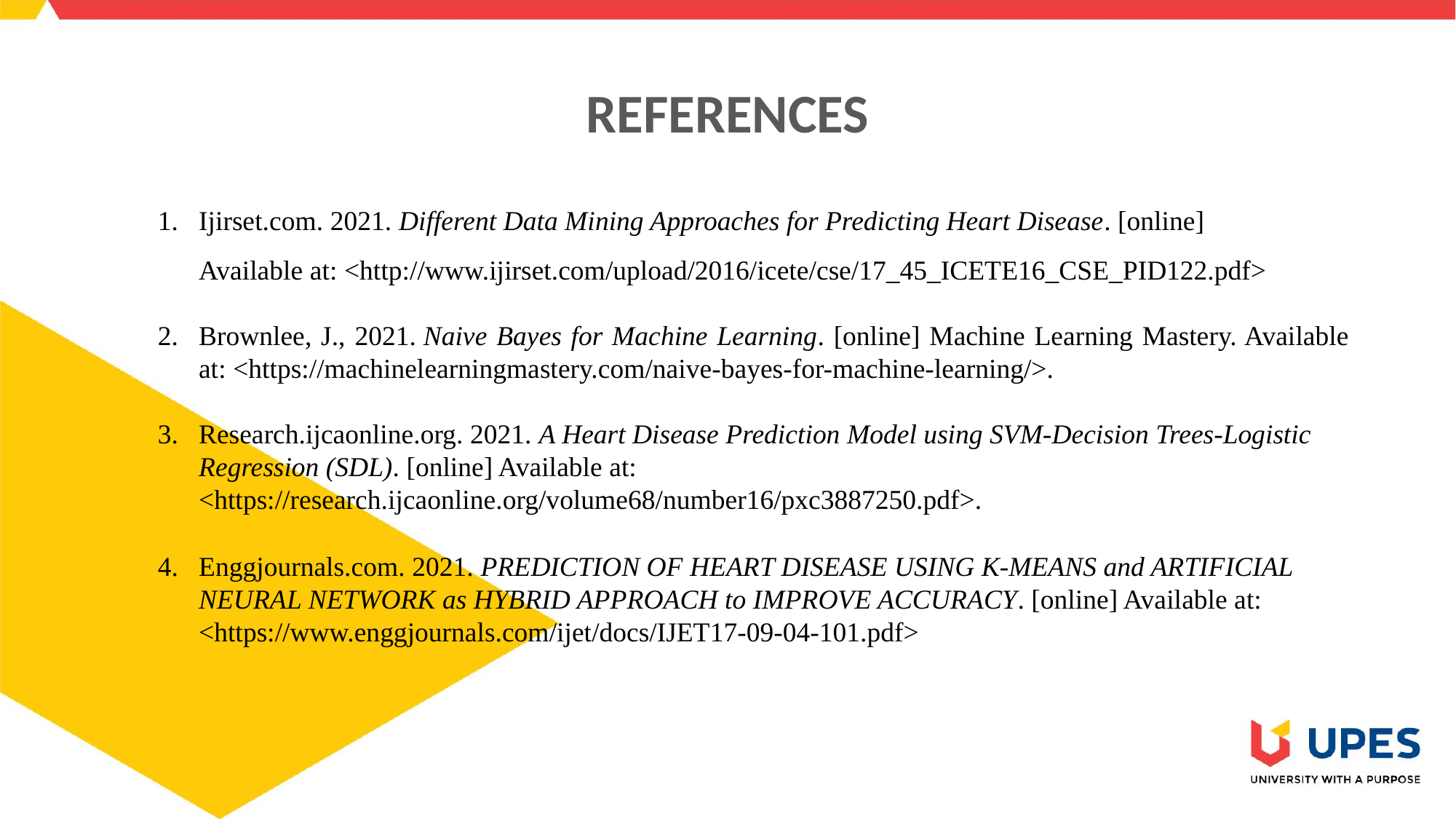

# REFERENCES
Ijirset.com. 2021. Different Data Mining Approaches for Predicting Heart Disease. [online] Available at: <http://www.ijirset.com/upload/2016/icete/cse/17_45_ICETE16_CSE_PID122.pdf>

Brownlee, J., 2021. Naive Bayes for Machine Learning. [online] Machine Learning Mastery. Available at: <https://machinelearningmastery.com/naive-bayes-for-machine-learning/>.

Research.ijcaonline.org. 2021. A Heart Disease Prediction Model using SVM-Decision Trees-Logistic Regression (SDL). [online] Available at: <https://research.ijcaonline.org/volume68/number16/pxc3887250.pdf>.

Enggjournals.com. 2021. PREDICTION OF HEART DISEASE USING K-MEANS and ARTIFICIAL NEURAL NETWORK as HYBRID APPROACH to IMPROVE ACCURACY. [online] Available at: <https://www.enggjournals.com/ijet/docs/IJET17-09-04-101.pdf>